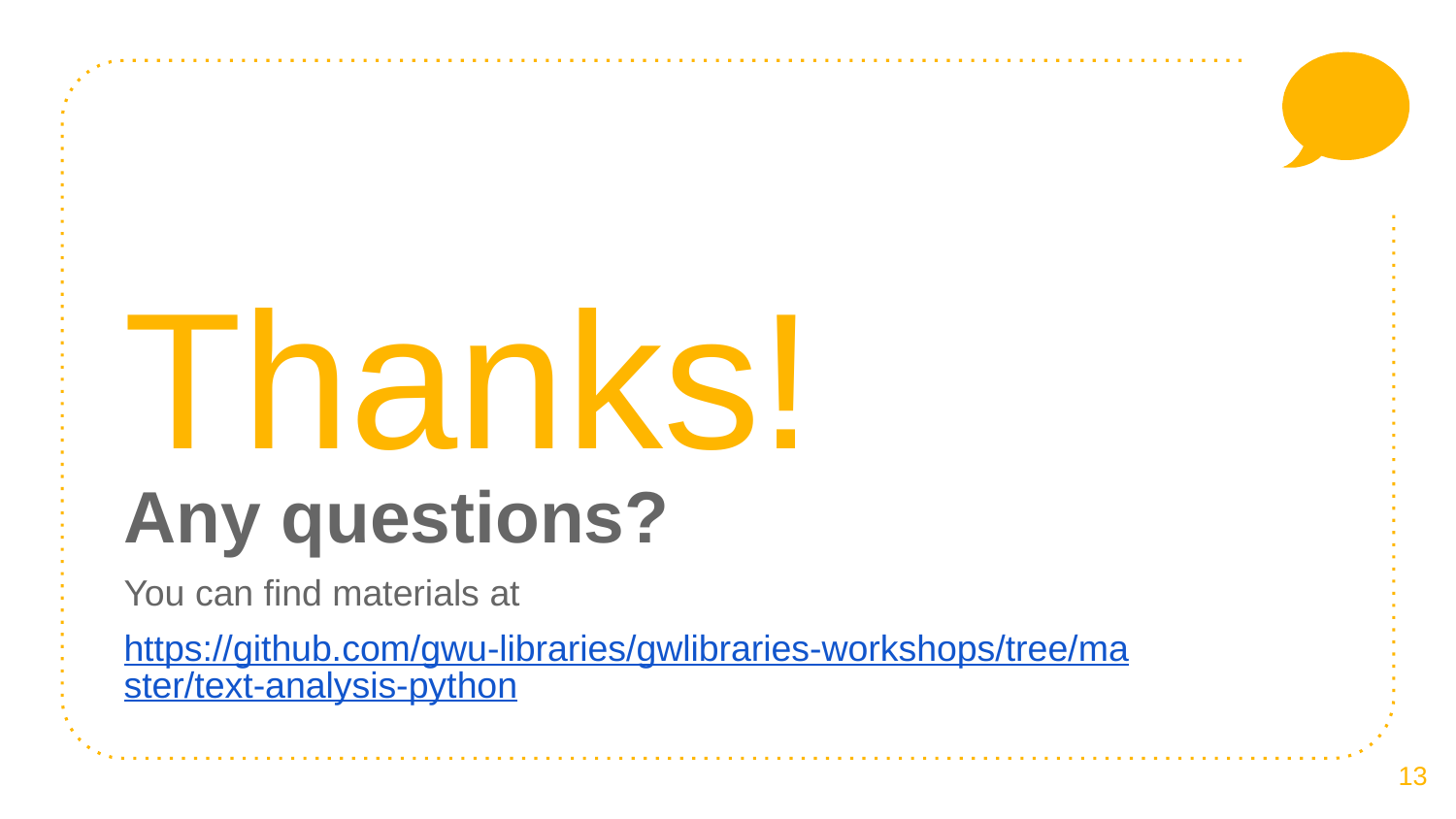

Thanks!
Any questions?
You can find materials at
https://github.com/gwu-libraries/gwlibraries-workshops/tree/master/text-analysis-python
13